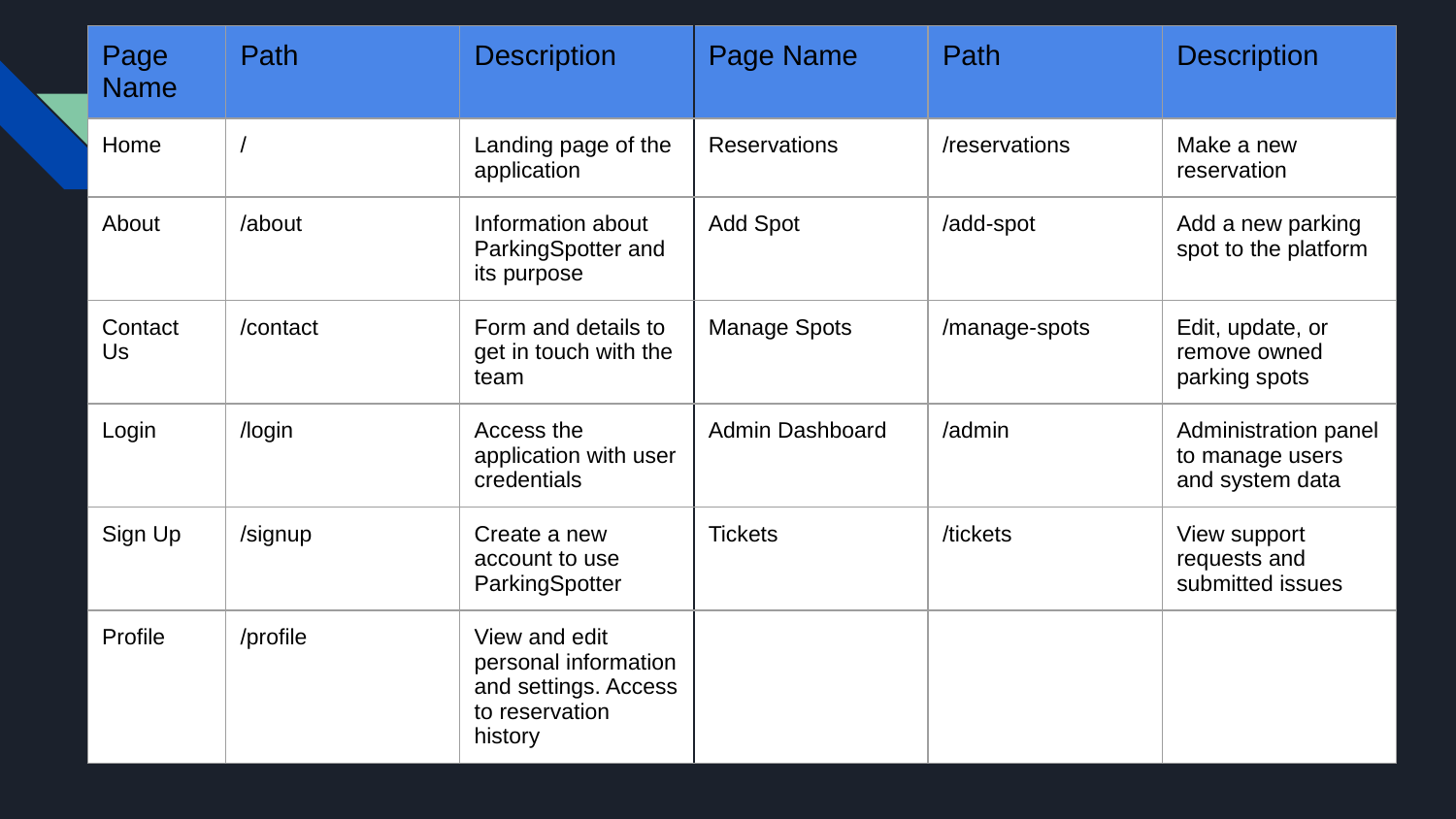

| Page Name | Path | Description | Page Name | Path | Description |
| --- | --- | --- | --- | --- | --- |
| Home | / | Landing page of the application | Reservations | /reservations | Make a new reservation |
| About | /about | Information about ParkingSpotter and its purpose | Add Spot | /add-spot | Add a new parking spot to the platform |
| Contact Us | /contact | Form and details to get in touch with the team | Manage Spots | /manage-spots | Edit, update, or remove owned parking spots |
| Login | /login | Access the application with user credentials | Admin Dashboard | /admin | Administration panel to manage users and system data |
| Sign Up | /signup | Create a new account to use ParkingSpotter | Tickets | /tickets | View support requests and submitted issues |
| Profile | /profile | View and edit personal information and settings. Access to reservation history |  |  |  |
#